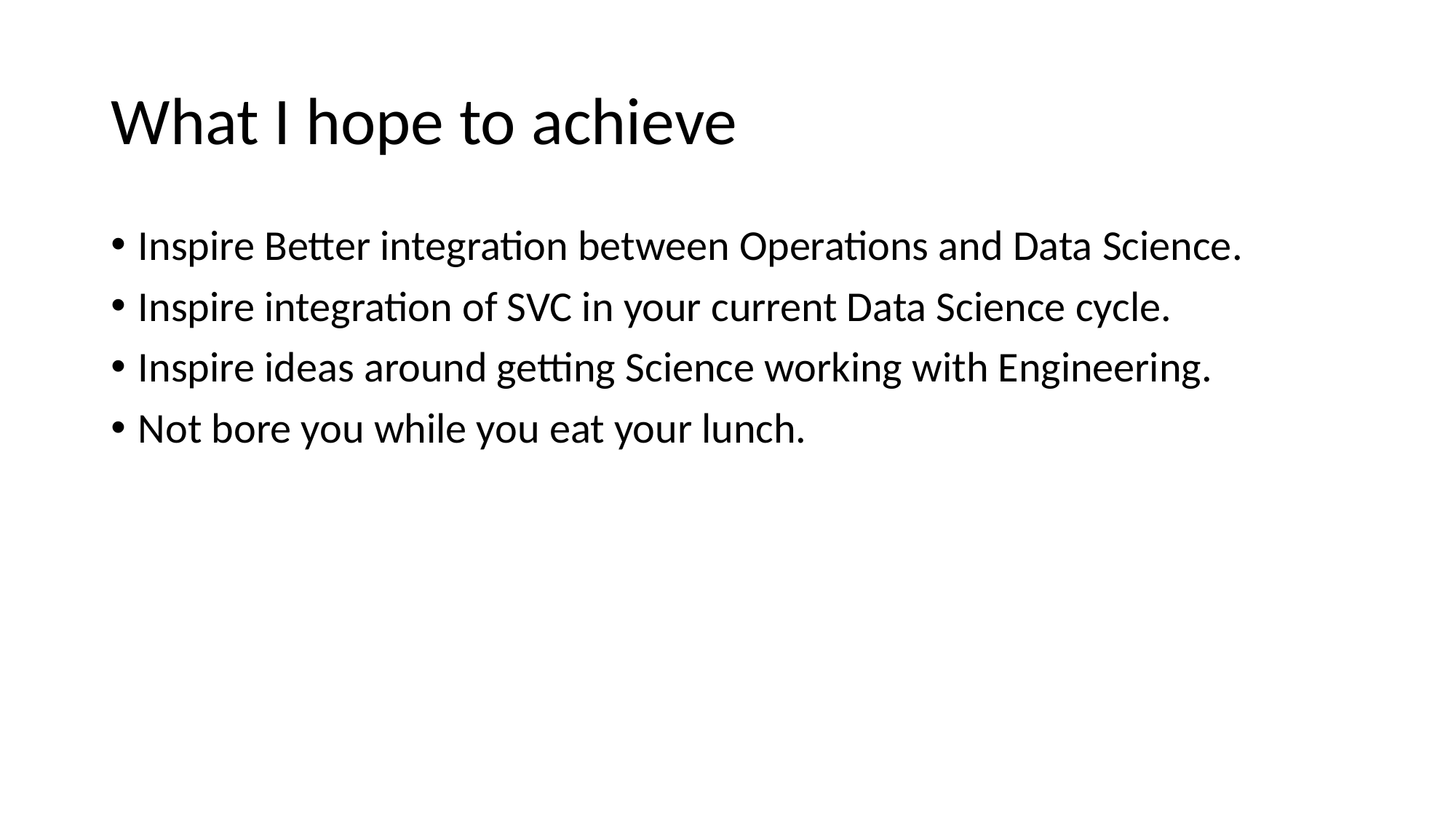

# What I hope to achieve
Inspire Better integration between Operations and Data Science.
Inspire integration of SVC in your current Data Science cycle.
Inspire ideas around getting Science working with Engineering.
Not bore you while you eat your lunch.